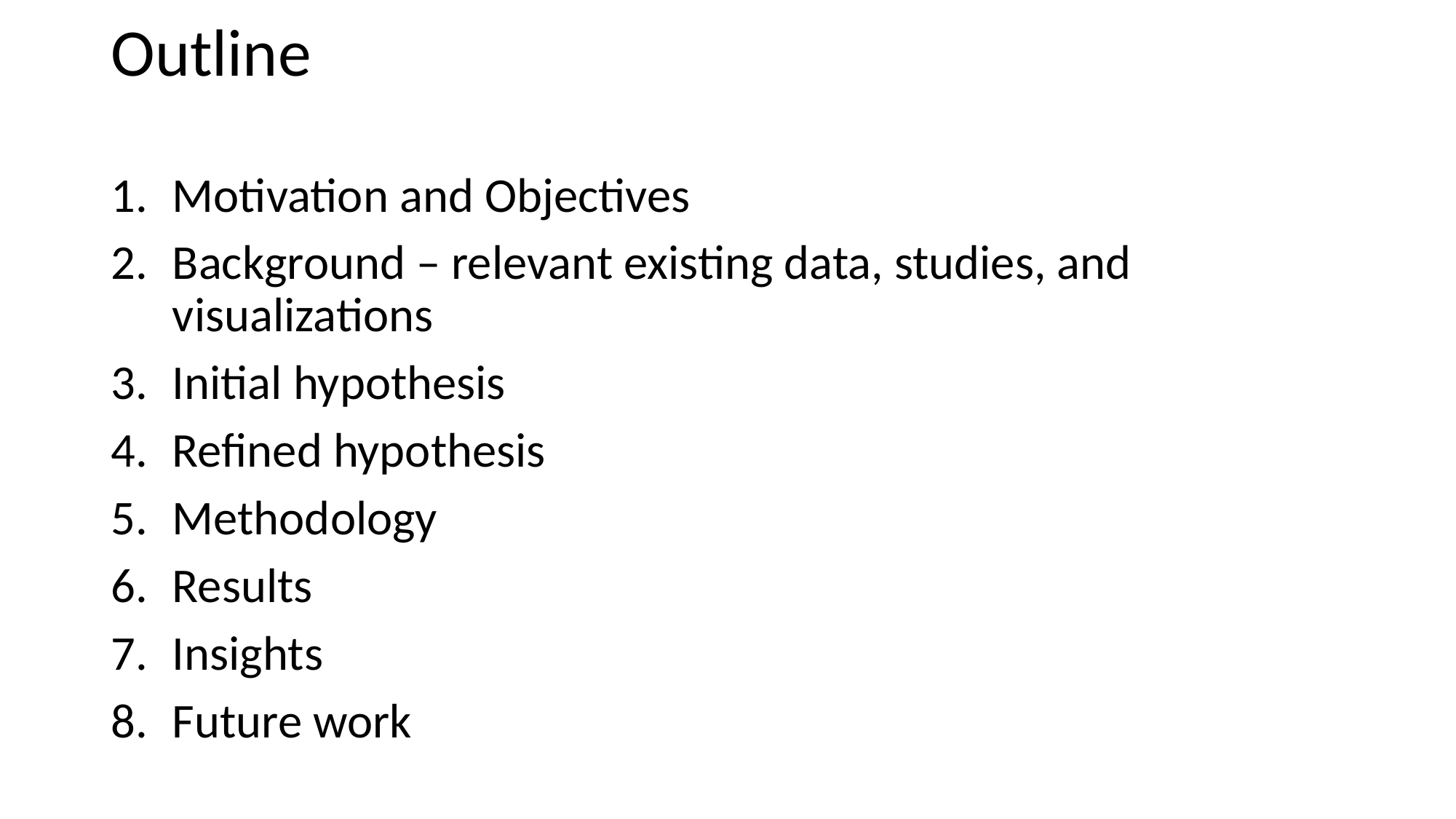

# Outline
Motivation and Objectives
Background – relevant existing data, studies, and visualizations
Initial hypothesis
Refined hypothesis
Methodology
Results
Insights
Future work